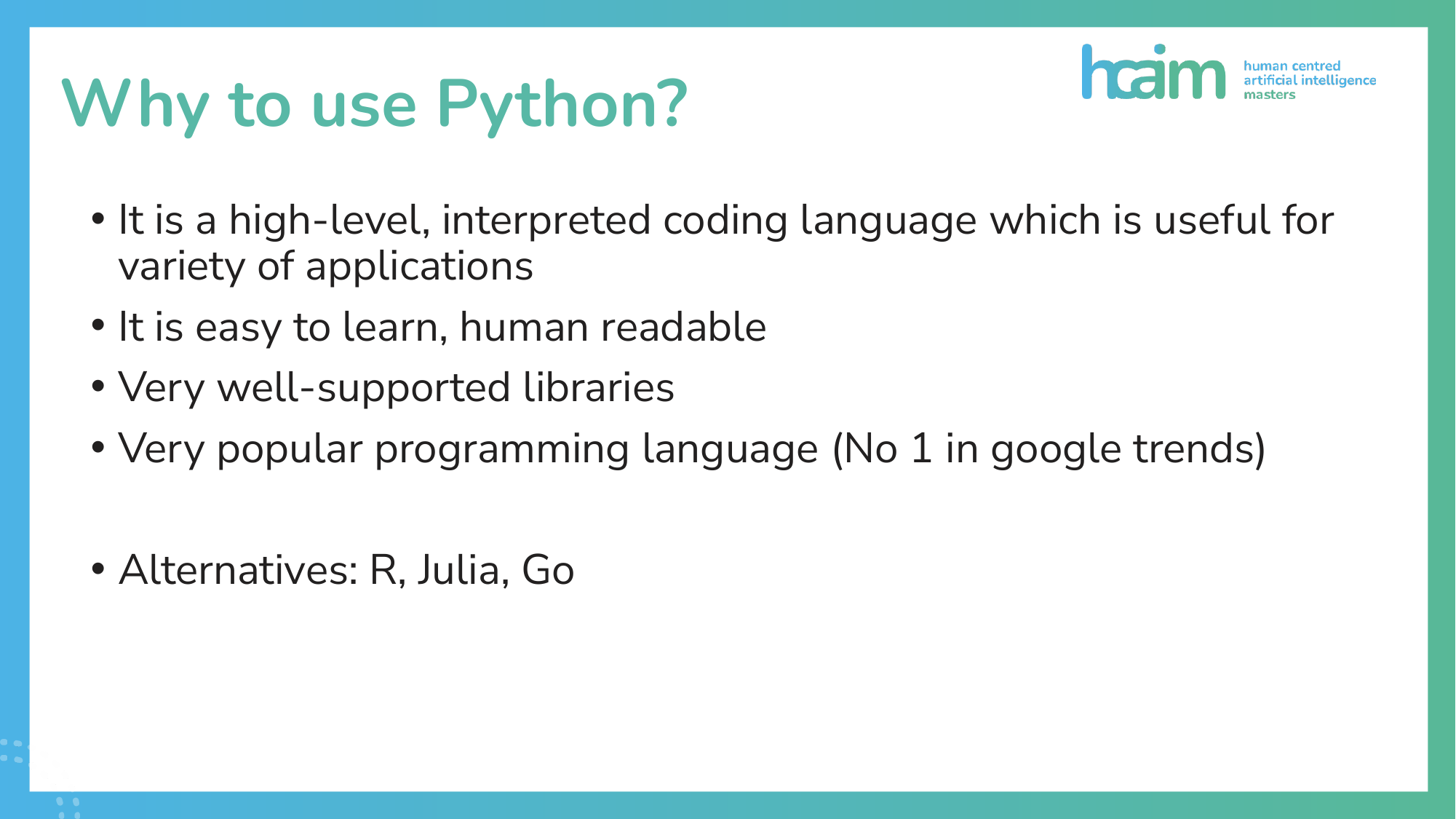

# Why to use Python?
It is a high-level, interpreted coding language which is useful for variety of applications
It is easy to learn, human readable
Very well-supported libraries
Very popular programming language (No 1 in google trends)

Alternatives: R, Julia, Go